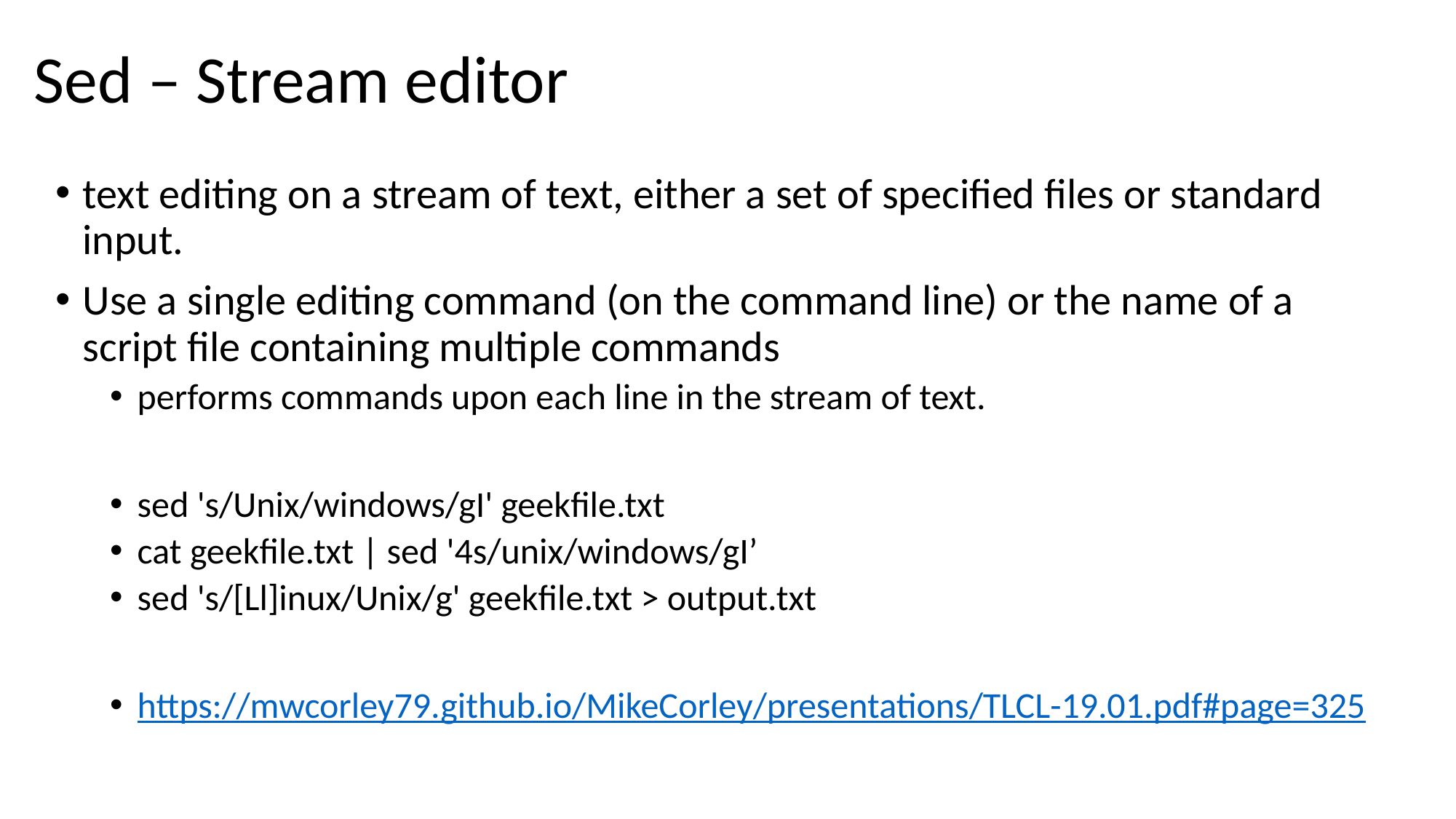

# Sed – Stream editor
text editing on a stream of text, either a set of specified files or standard input.
Use a single editing command (on the command line) or the name of a script file containing multiple commands
performs commands upon each line in the stream of text.

sed 's/Unix/windows/gI' geekfile.txt
cat geekfile.txt | sed '4s/unix/windows/gI’
sed 's/[Ll]inux/Unix/g' geekfile.txt > output.txt

https://mwcorley79.github.io/MikeCorley/presentations/TLCL-19.01.pdf#page=325